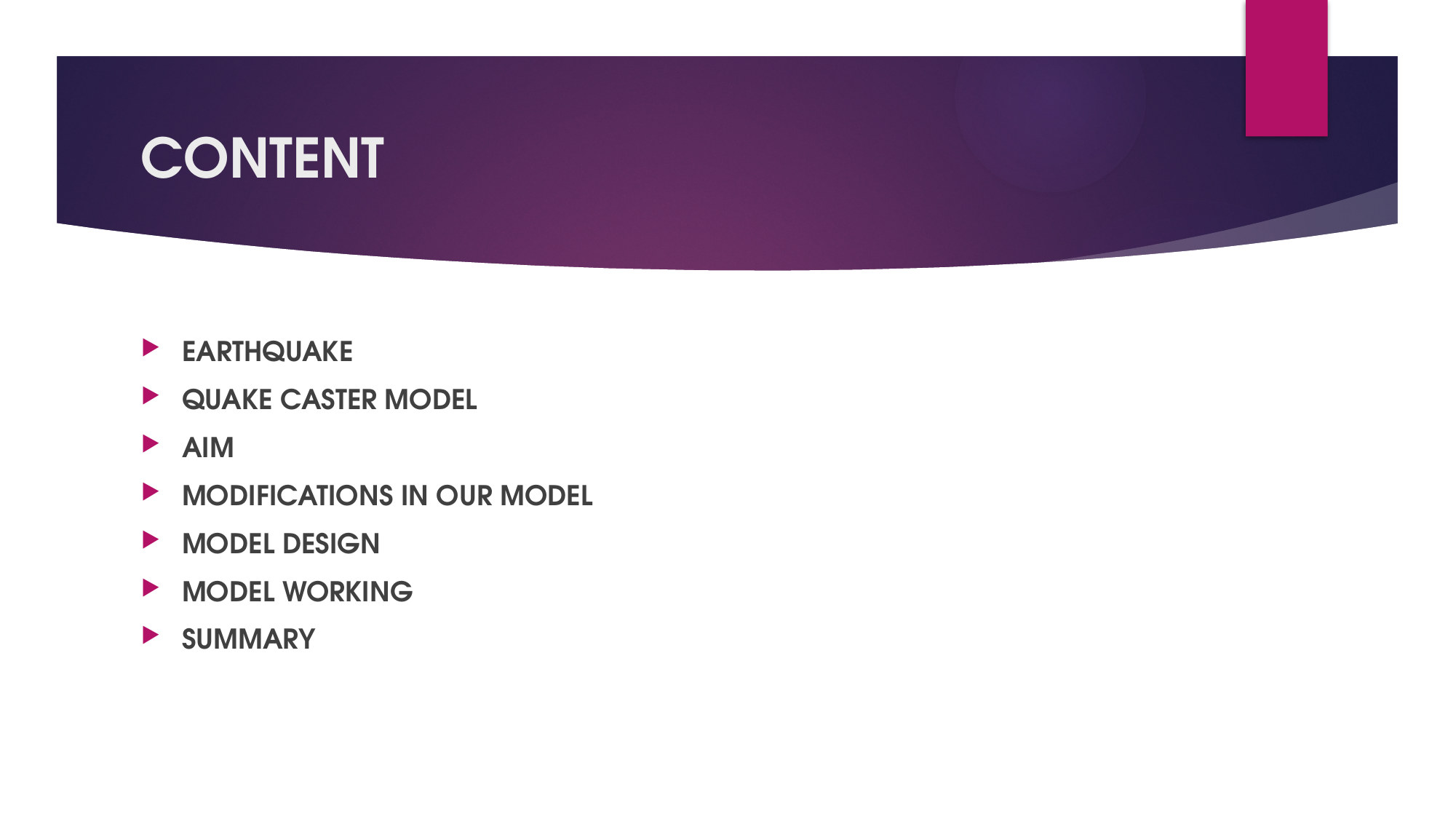

# CONTENT
EARTHQUAKE
QUAKE CASTER MODEL
AIM
MODIFICATIONS IN OUR MODEL
MODEL DESIGN
MODEL WORKING
SUMMARY